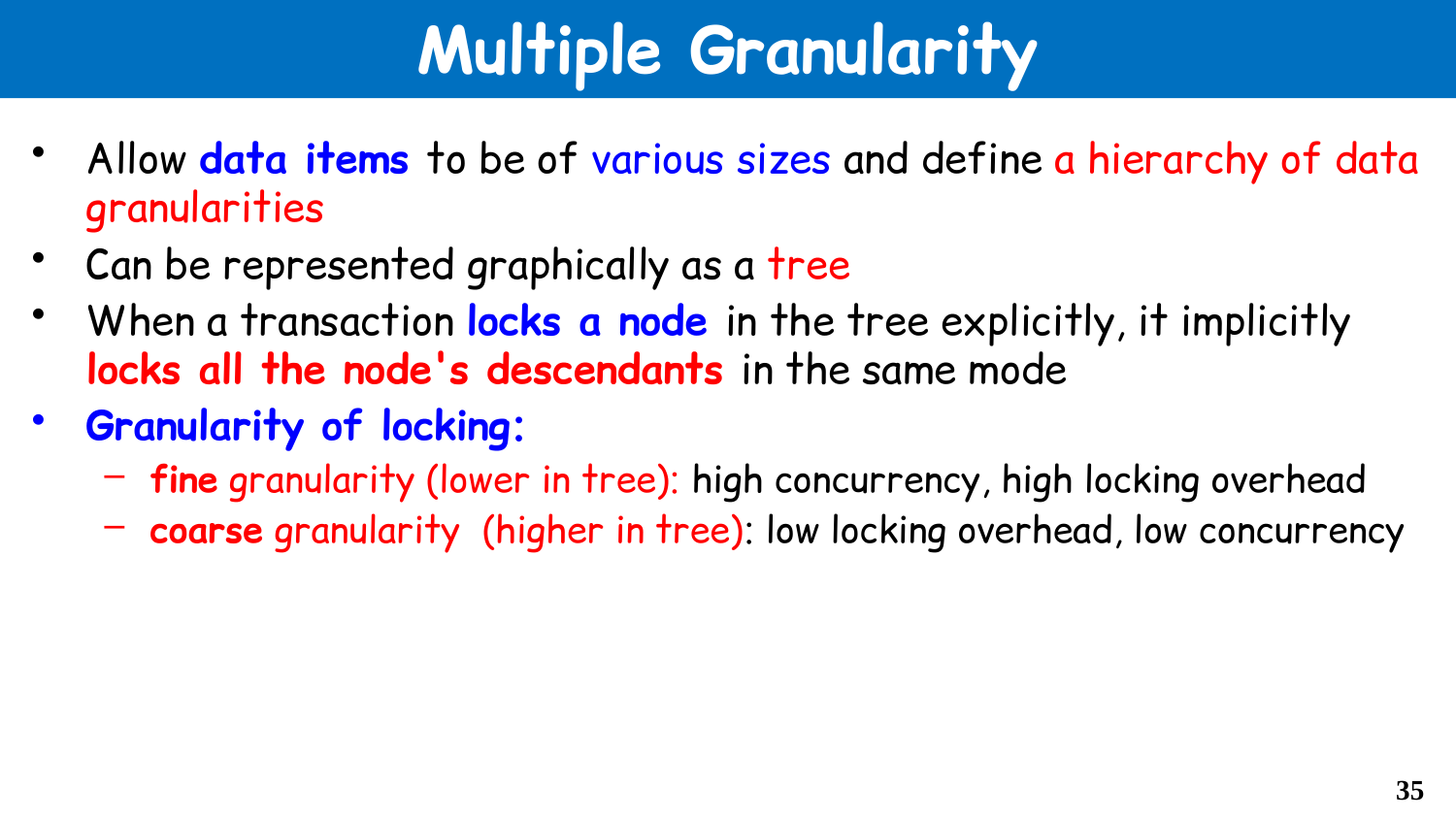

# Multiple Granularity
Allow data items to be of various sizes and define a hierarchy of data granularities
Can be represented graphically as a tree
When a transaction locks a node in the tree explicitly, it implicitly locks all the node's descendants in the same mode
Granularity of locking:
fine granularity (lower in tree): high concurrency, high locking overhead
coarse granularity  (higher in tree): low locking overhead, low concurrency